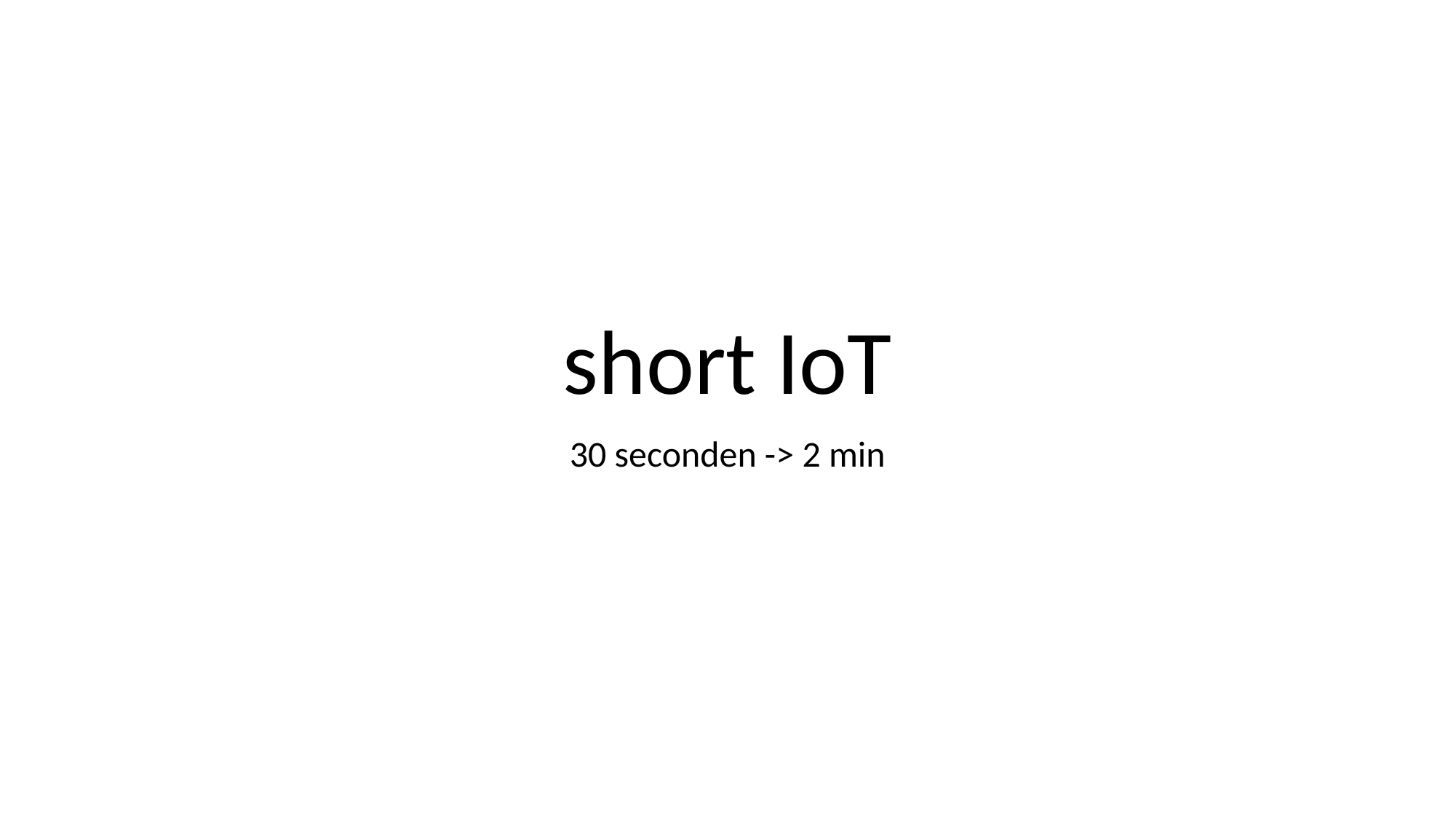

# short IoT
30 seconden -> 2 min